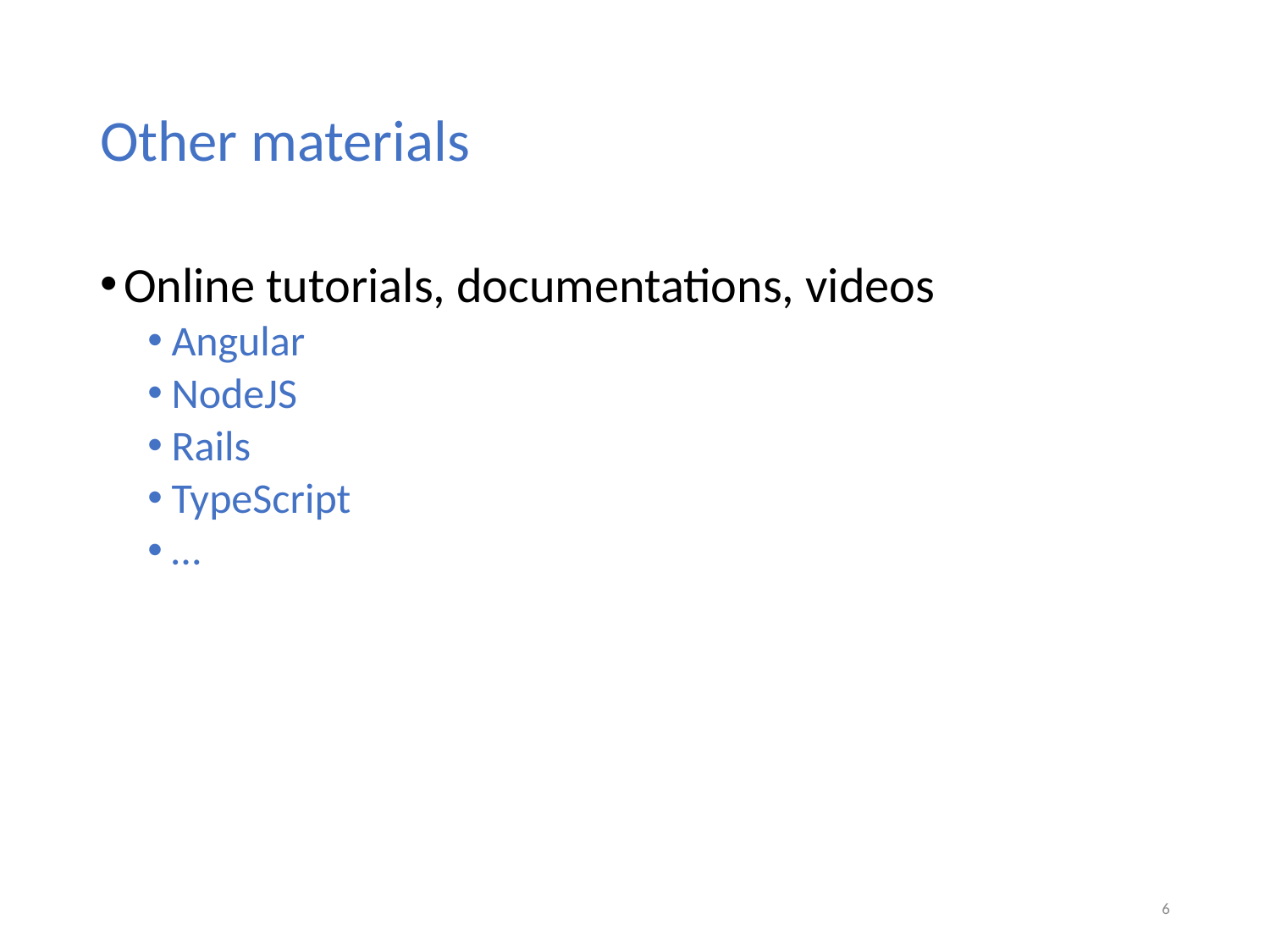

# Other materials
Online tutorials, documentations, videos
Angular
NodeJS
Rails
TypeScript
…

6